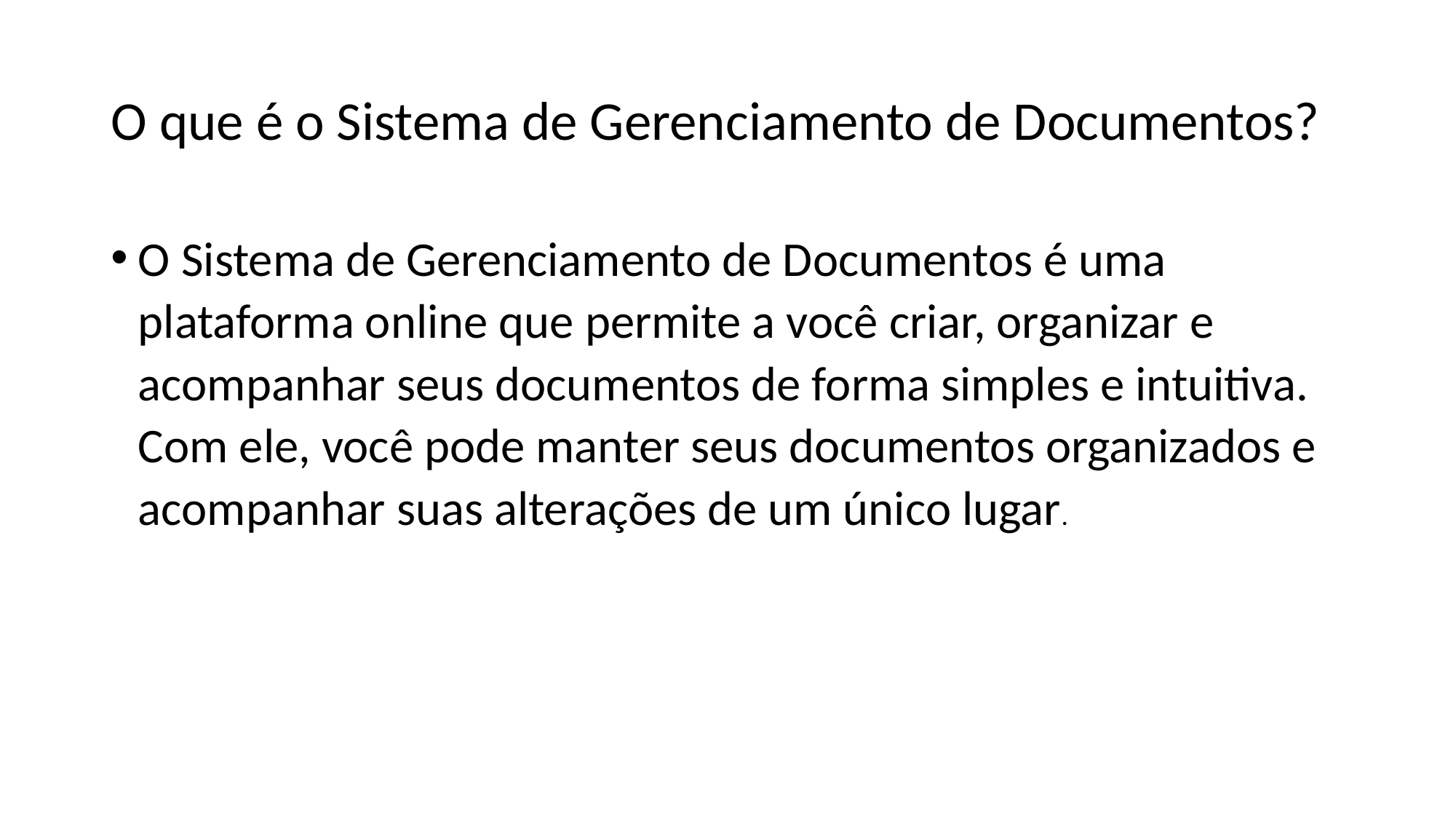

# O que é o Sistema de Gerenciamento de Documentos?
O Sistema de Gerenciamento de Documentos é uma plataforma online que permite a você criar, organizar e acompanhar seus documentos de forma simples e intuitiva. Com ele, você pode manter seus documentos organizados e acompanhar suas alterações de um único lugar.